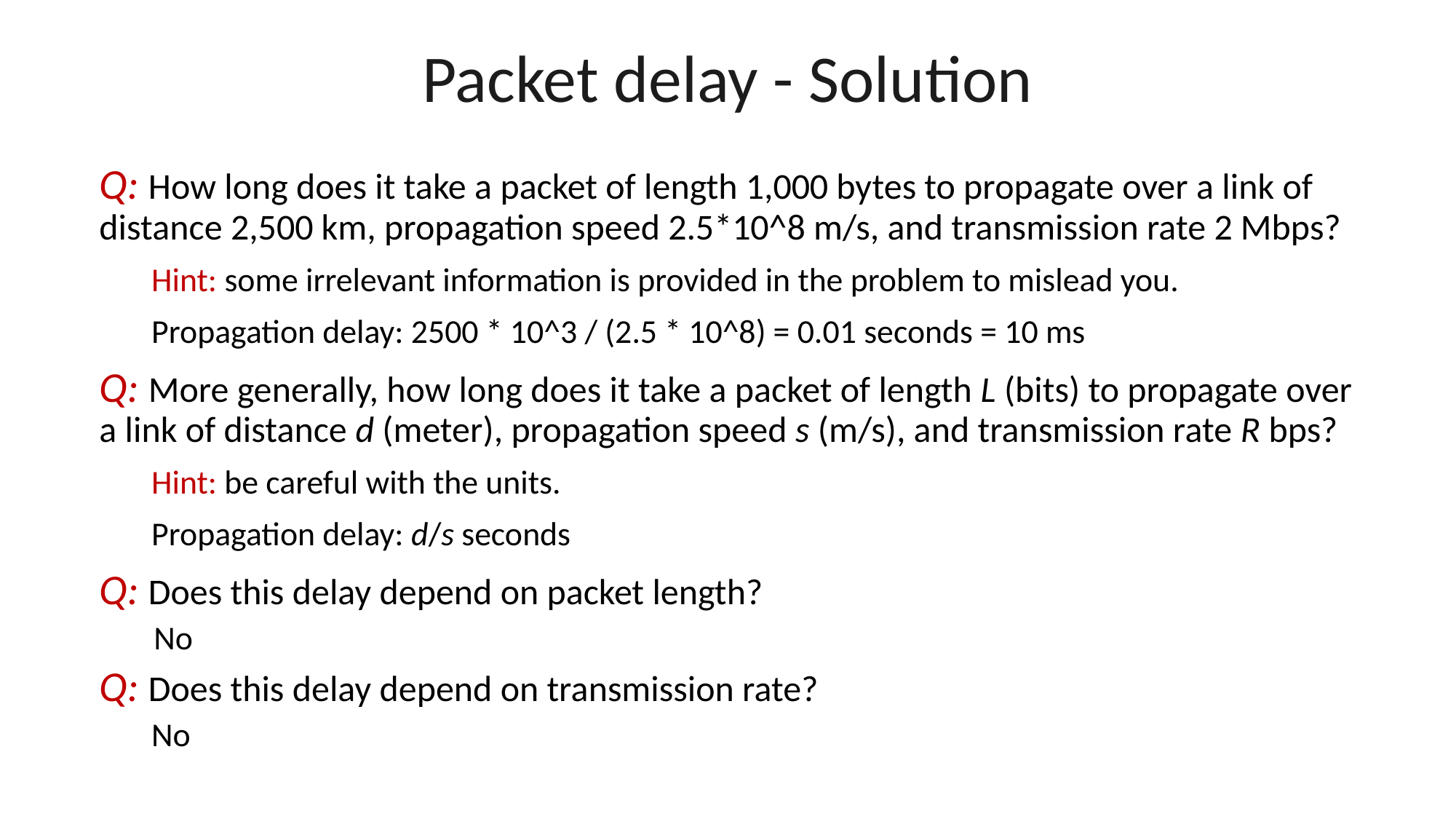

# Packet delay - Solution
Q: How long does it take a packet of length 1,000 bytes to propagate over a link of distance 2,500 km, propagation speed 2.5*10^8 m/s, and transmission rate 2 Mbps?
       Hint: some irrelevant information is provided in the problem to mislead you.
       Propagation delay: 2500 * 10^3 / (2.5 * 10^8) = 0.01 seconds = 10 ms
Q: More generally, how long does it take a packet of length L (bits) to propagate over a link of distance d (meter), propagation speed s (m/s), and transmission rate R bps?
       Hint: be careful with the units.
       Propagation delay: d/s seconds
Q: Does this delay depend on packet length?
No
Q: Does this delay depend on transmission rate?
       No